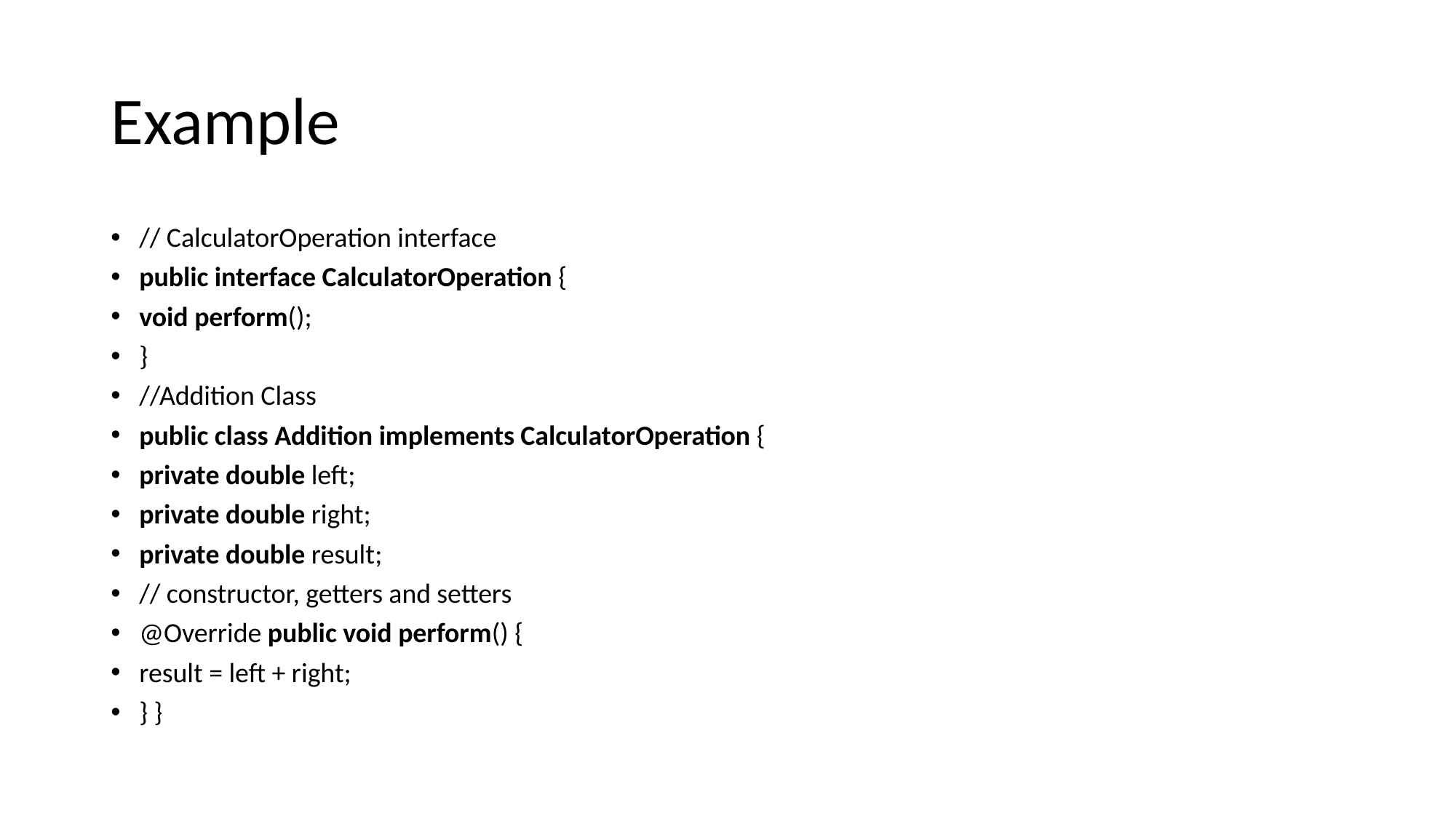

# Example
// CalculatorOperation interface
public interface CalculatorOperation {
void perform();
}
//Addition Class
public class Addition implements CalculatorOperation {
private double left;
private double right;
private double result;
// constructor, getters and setters
@Override public void perform() {
result = left + right;
} }